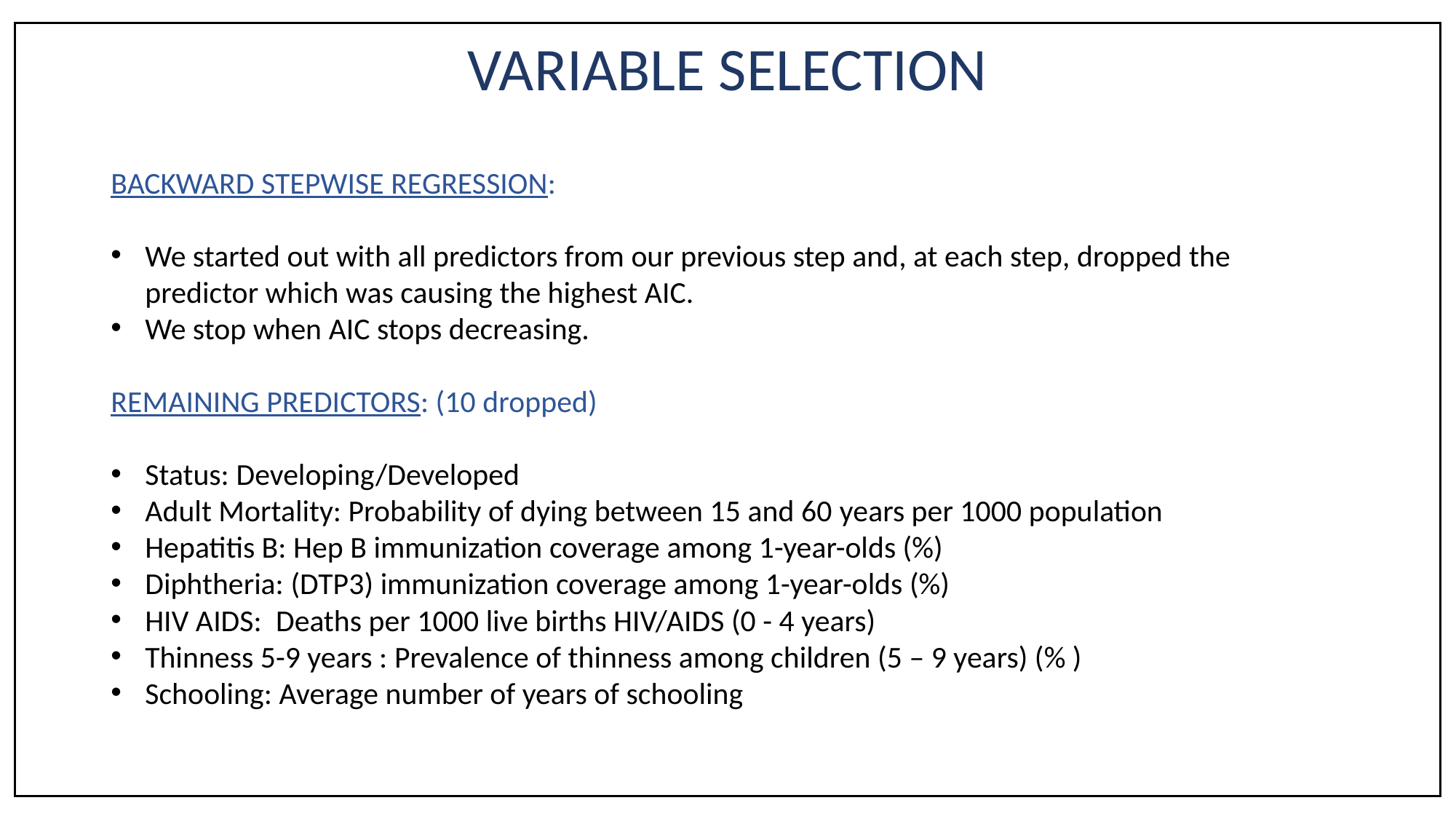

# VARIABLE SELECTION
BACKWARD STEPWISE REGRESSION:

We started out with all predictors from our previous step and, at each step, dropped the predictor which was causing the highest AIC.
We stop when AIC stops decreasing.

REMAINING PREDICTORS: (10 dropped)

Status: Developing/Developed
Adult Mortality: Probability of dying between 15 and 60 years per 1000 population
Hepatitis B: Hep B immunization coverage among 1-year-olds (%)
Diphtheria: (DTP3) immunization coverage among 1-year-olds (%)
HIV AIDS:  Deaths per 1000 live births HIV/AIDS (0 - 4 years)
Thinness 5-9 years : Prevalence of thinness among children (5 – 9 years) (% )
Schooling: Average number of years of schooling